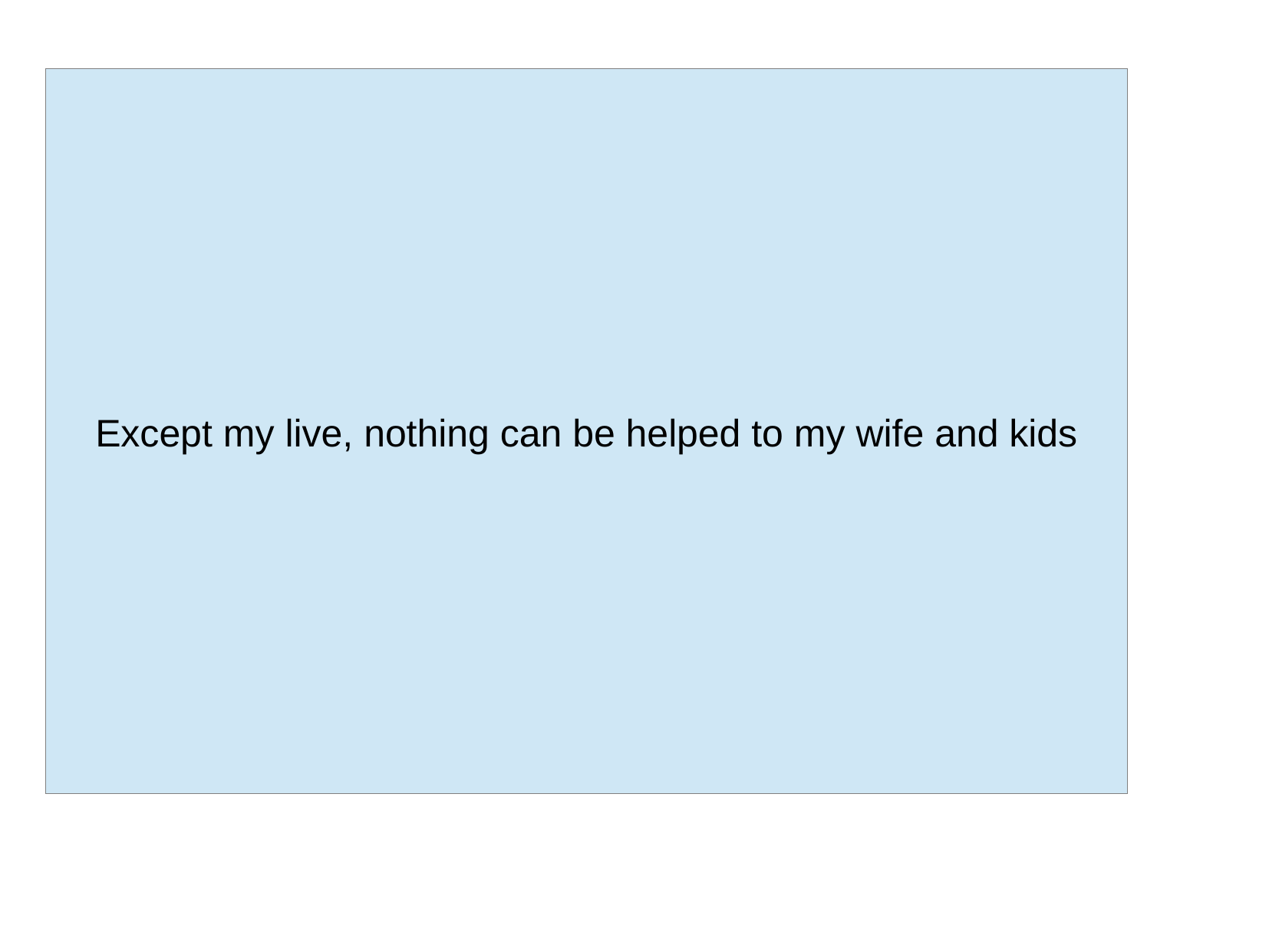

Except my live, nothing can be helped to my wife and kids